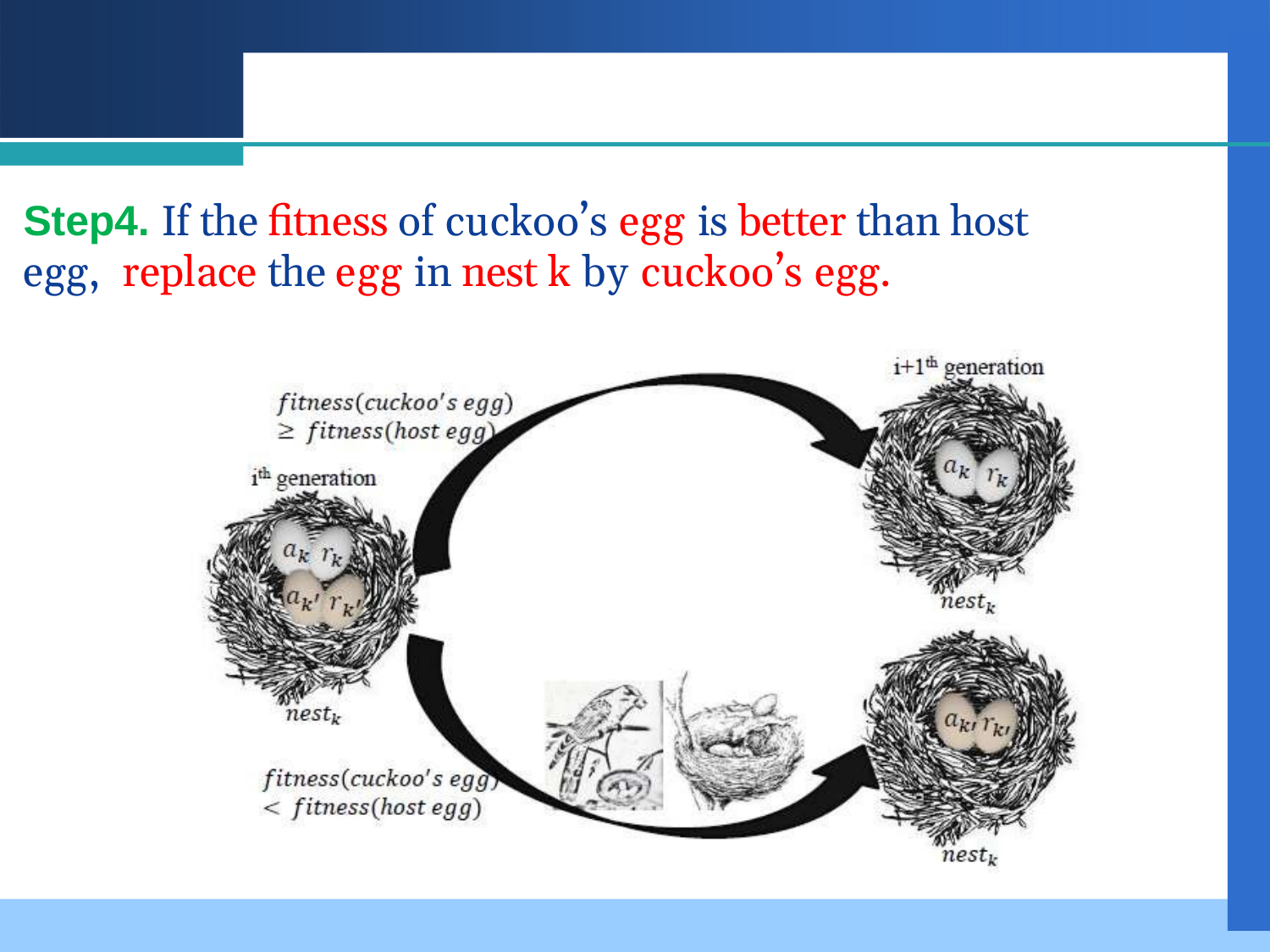

Step4. If the fitness of cuckoo’s egg is better than host egg,  replace the egg in nest k by cuckoo’s egg.